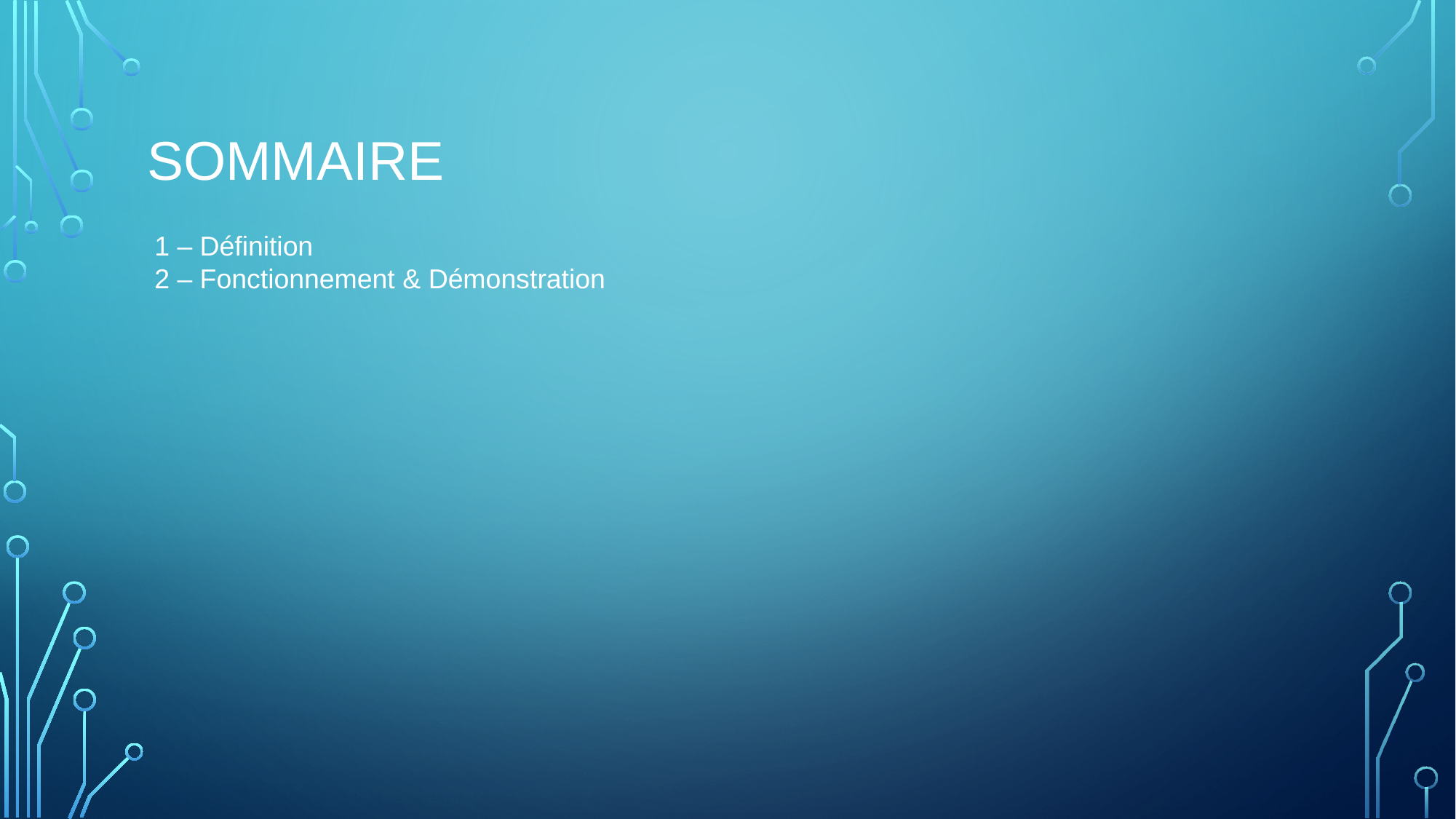

# SOMMAIRE
1 – Définition
2 – Fonctionnement & Démonstration